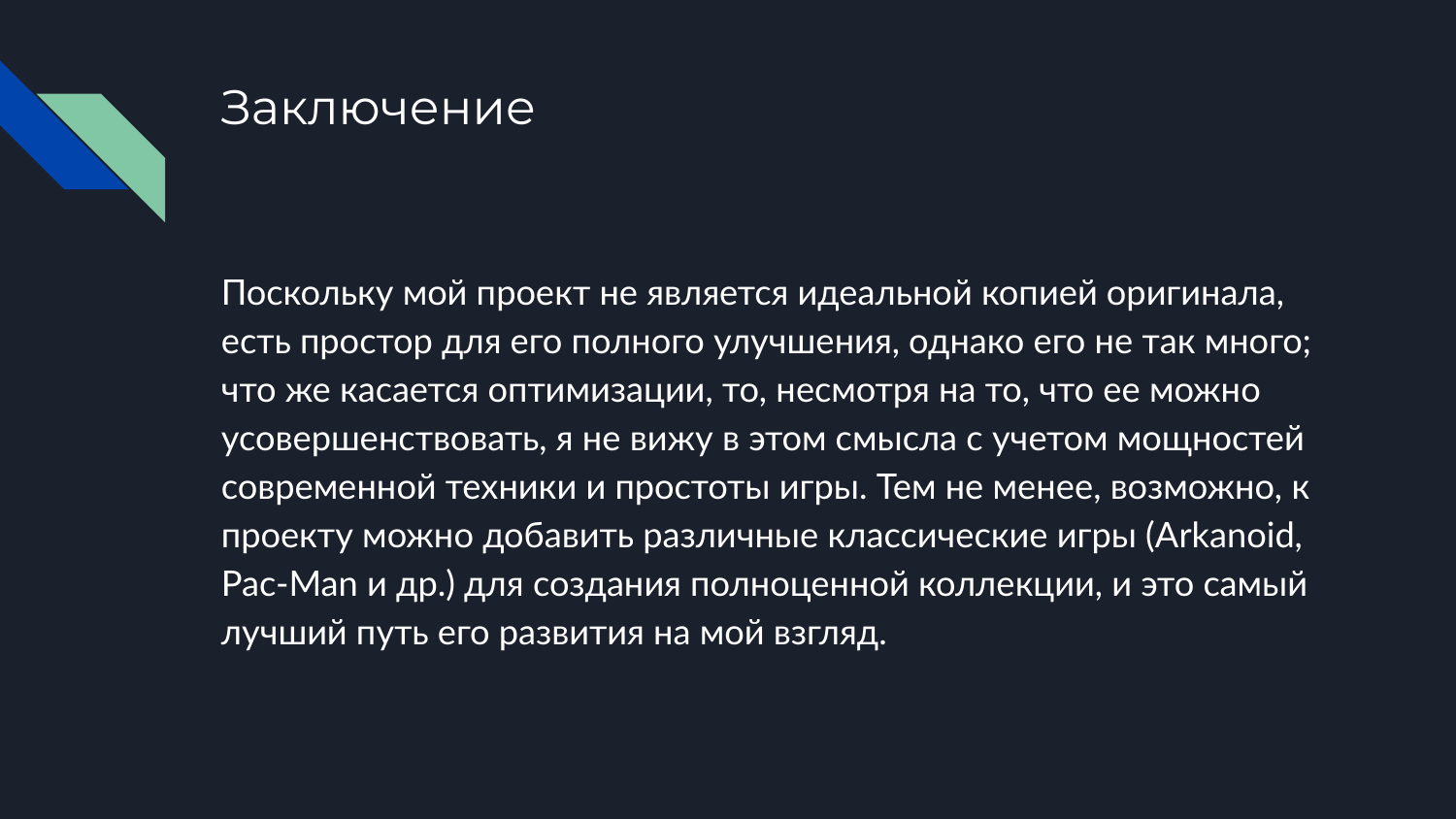

# Заключение
Поскольку мой проект не является идеальной копией оригинала, есть простор для его полного улучшения, однако его не так много; что же касается оптимизации, то, несмотря на то, что ее можно усовершенствовать, я не вижу в этом смысла с учетом мощностей современной техники и простоты игры. Тем не менее, возможно, к проекту можно добавить различные классические игры (Arkanoid, Pac-Man и др.) для создания полноценной коллекции, и это самый лучший путь его развития на мой взгляд.